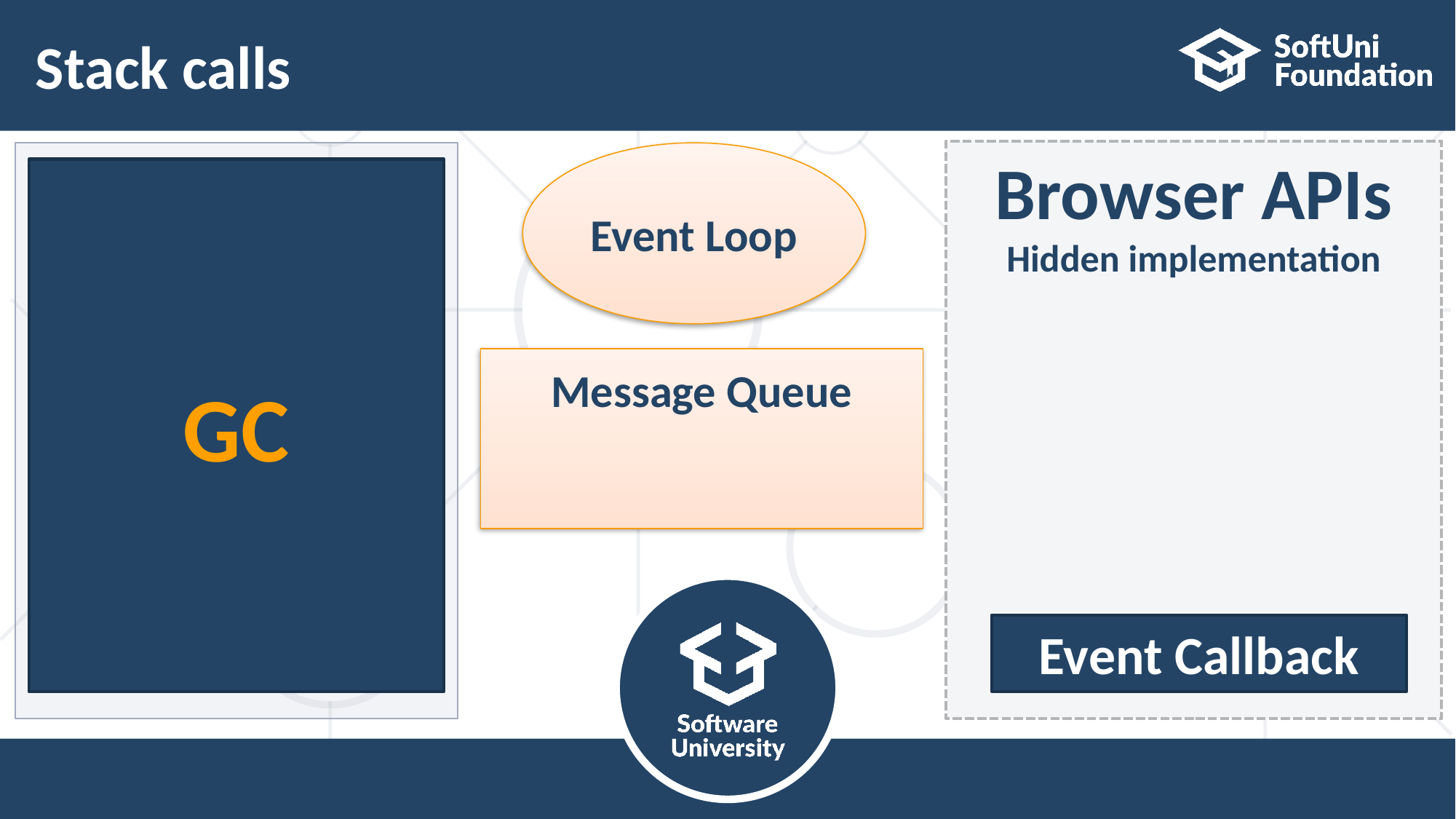

# Stack calls
Browser APIs
Hidden implementation
Stack

Event Loop
GC
Message Queue

Event Callback